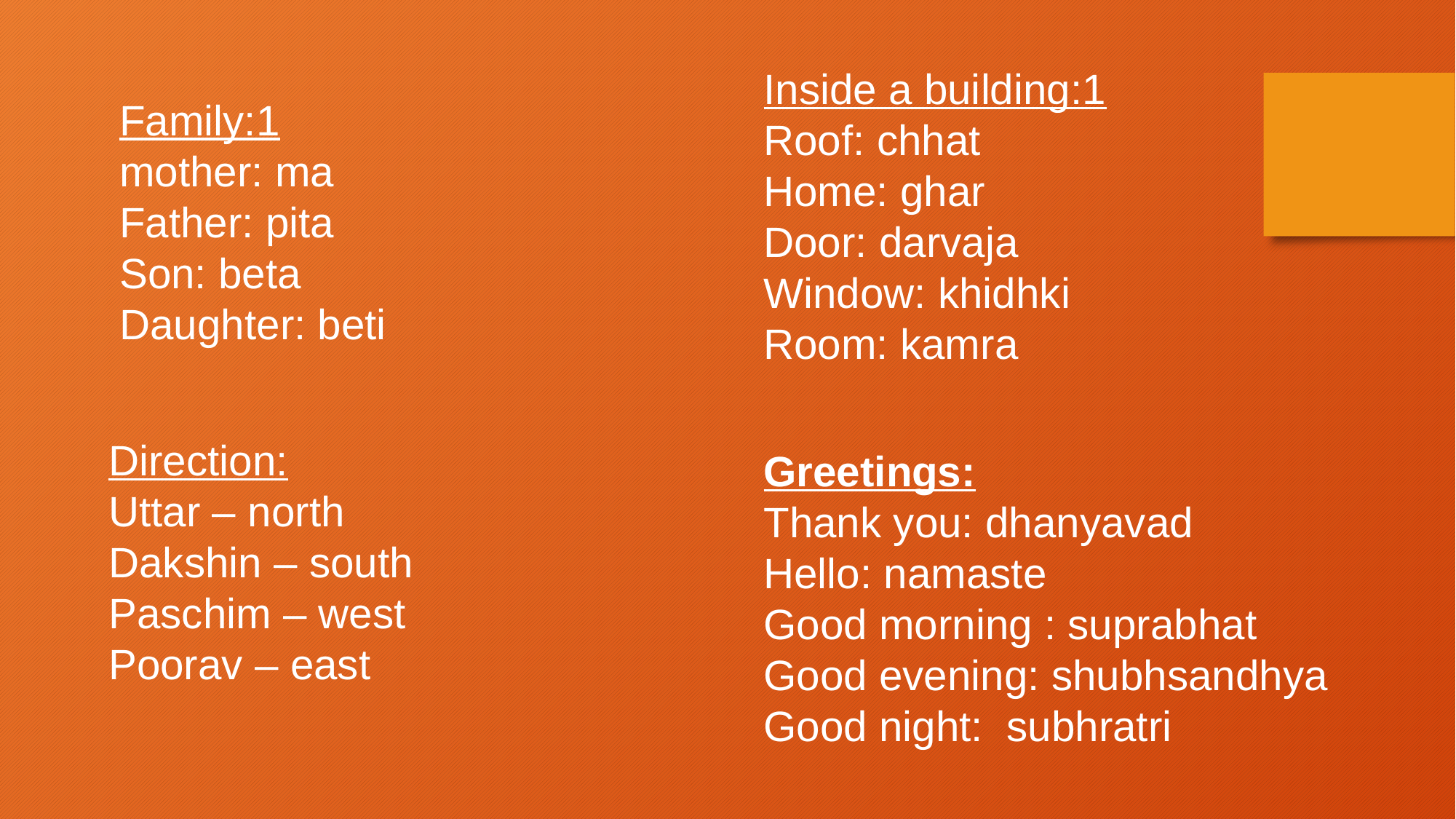

Inside a building:1
Roof: chhat
Home: ghar
Door: darvaja
Window: khidhki
Room: kamra

Family:1
mother: ma
Father: pita
Son: beta
Daughter: beti
Direction:
Uttar – north
Dakshin – south
Paschim – west
Poorav – east
Greetings:
Thank you: dhanyavad
Hello: namaste
Good morning : suprabhat
Good evening: shubhsandhya
Good night:  subhratri